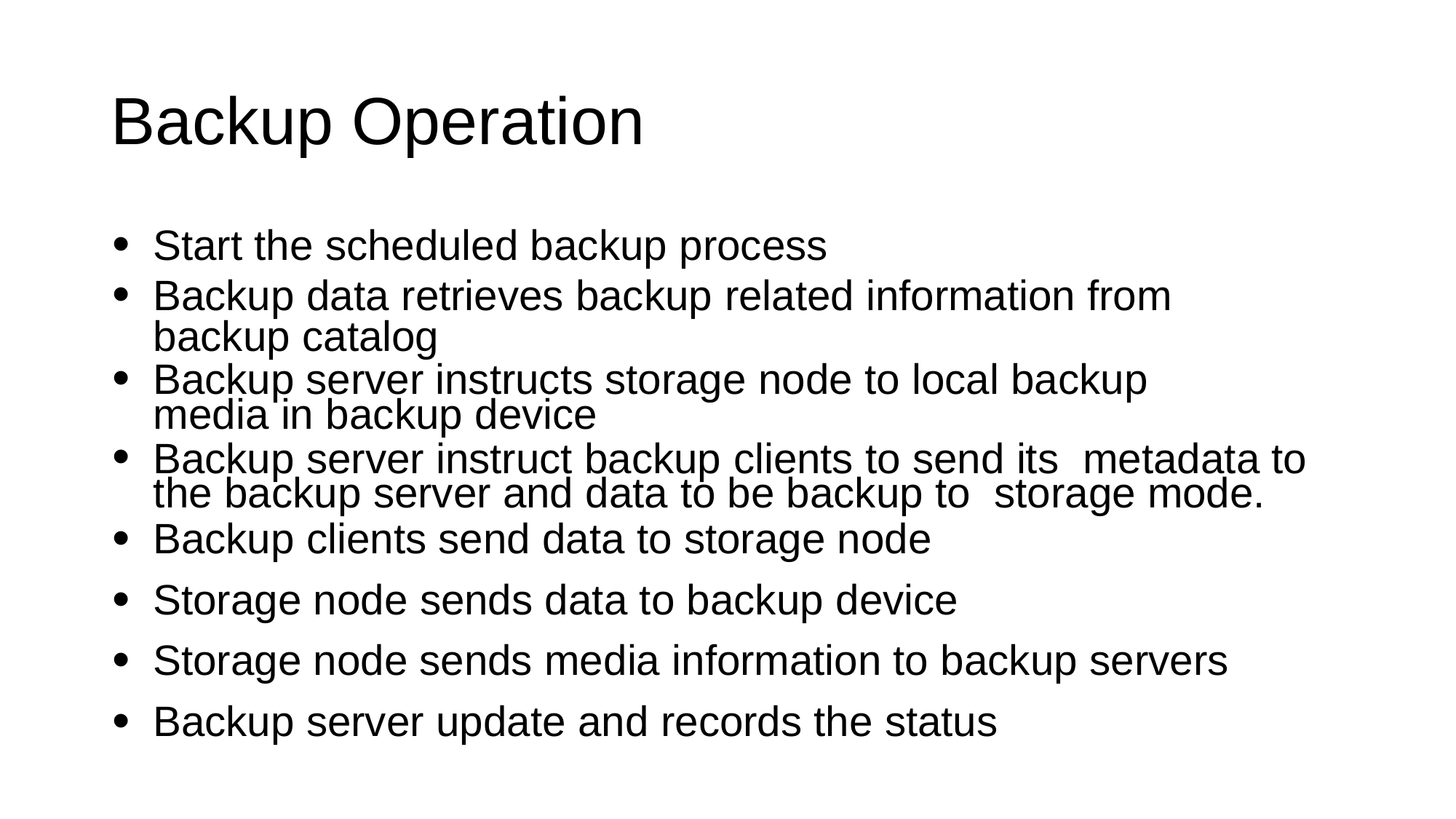

# Backup Operation
Start the scheduled backup process
Backup data retrieves backup related information from  backup catalog
Backup server instructs storage node to local backup  media in backup device
Backup server instruct backup clients to send its  metadata to the backup server and data to be backup to  storage mode.
Backup clients send data to storage node
Storage node sends data to backup device
Storage node sends media information to backup servers
Backup server update and records the status